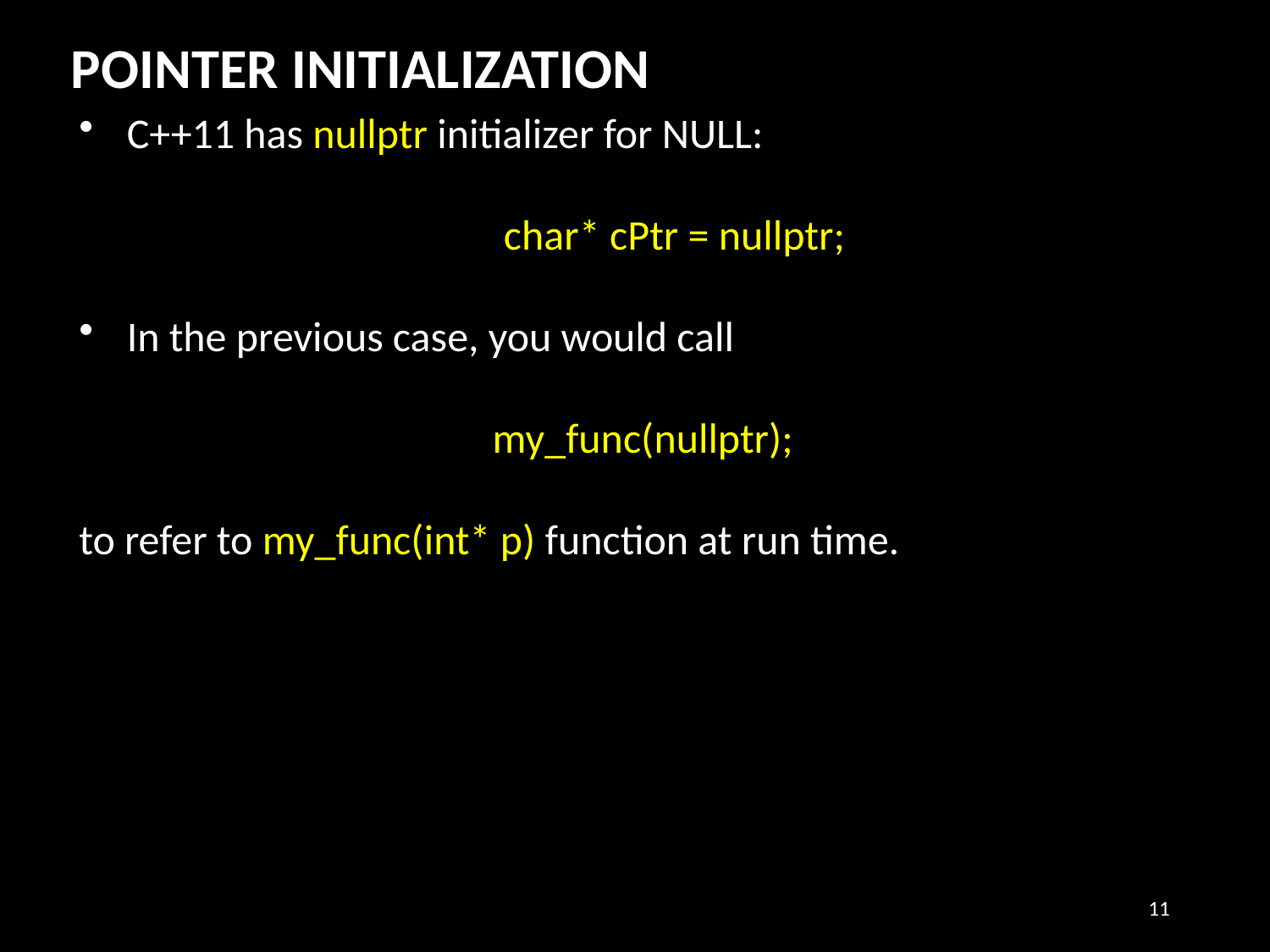

POINTER INITIALIZATION
C++11 has nullptr initializer for NULL:

char* cPtr = nullptr;

In the previous case, you would call

my_func(nullptr);

to refer to my_func(int* p) function at run time.
11